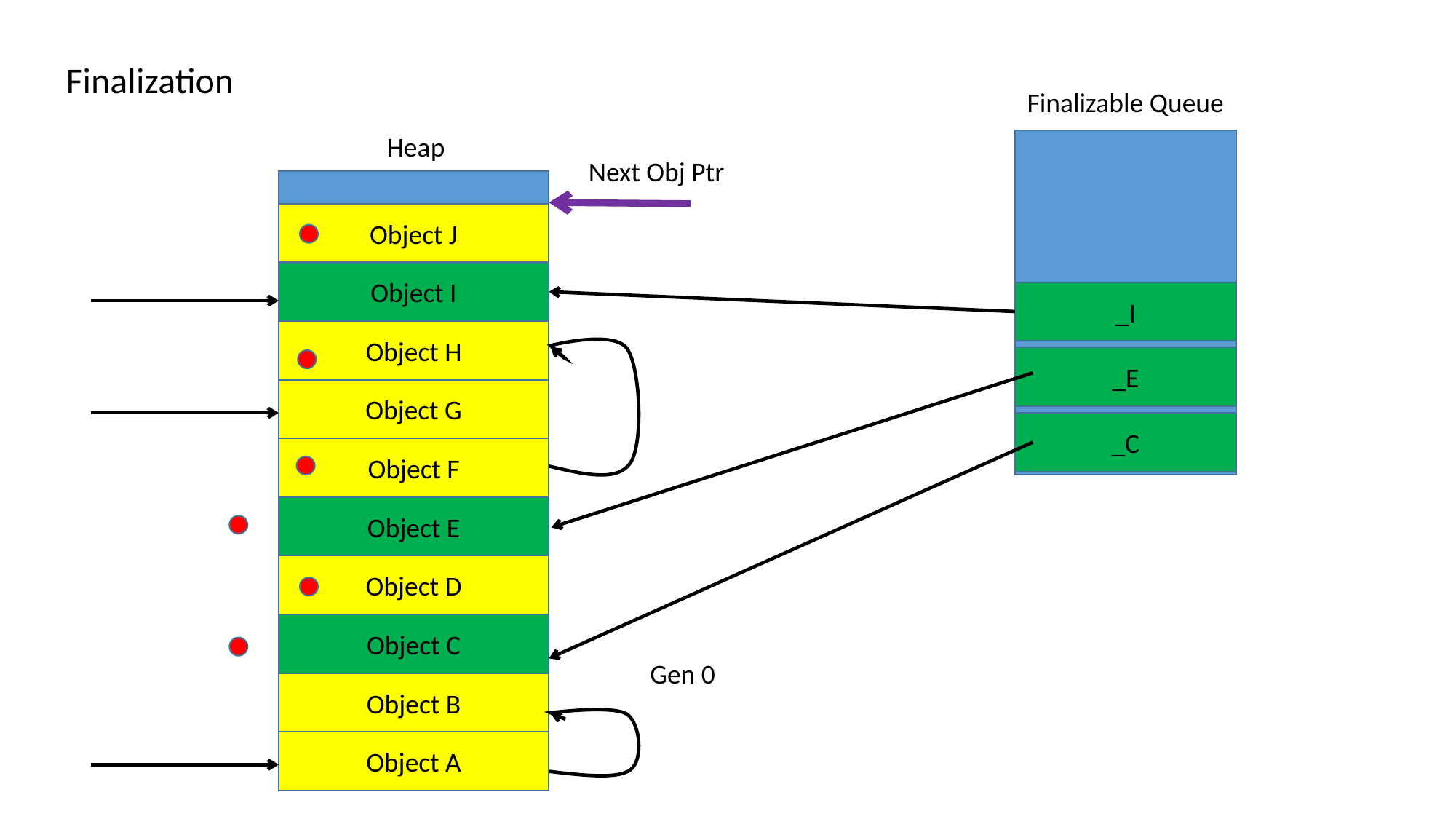

Finalization
Finalizable Queue
Heap

Next Obj Ptr

Object J

Object I
_I
Object H

_E

Object G
_C
Object F

Object E

Object D

Object C

Gen 0
Object B

Object A